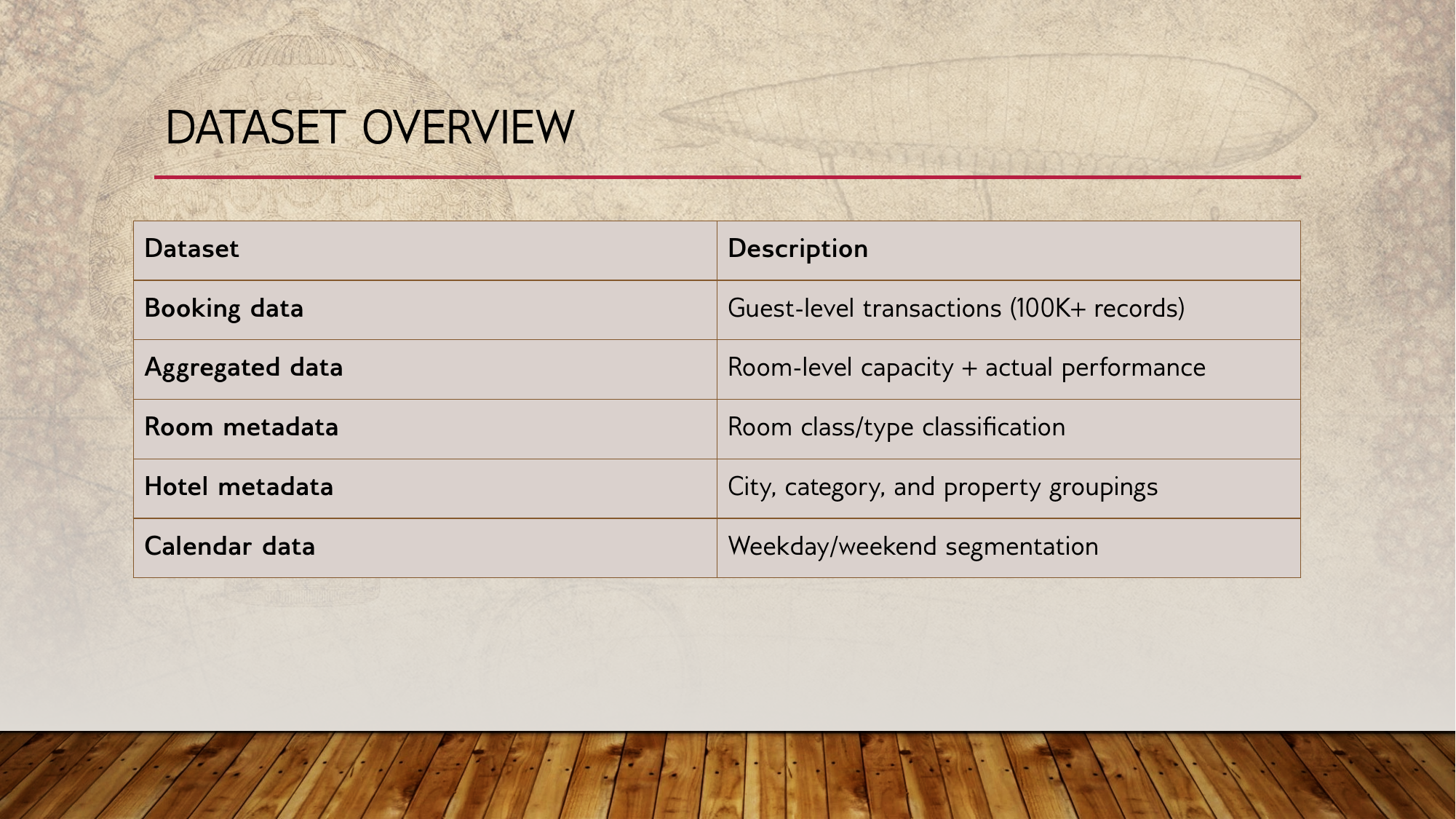

# Dataset Overview
| Dataset | Description |
| --- | --- |
| Booking data | Guest-level transactions (100K+ records) |
| Aggregated data | Room-level capacity + actual performance |
| Room metadata | Room class/type classification |
| Hotel metadata | City, category, and property groupings |
| Calendar data | Weekday/weekend segmentation |